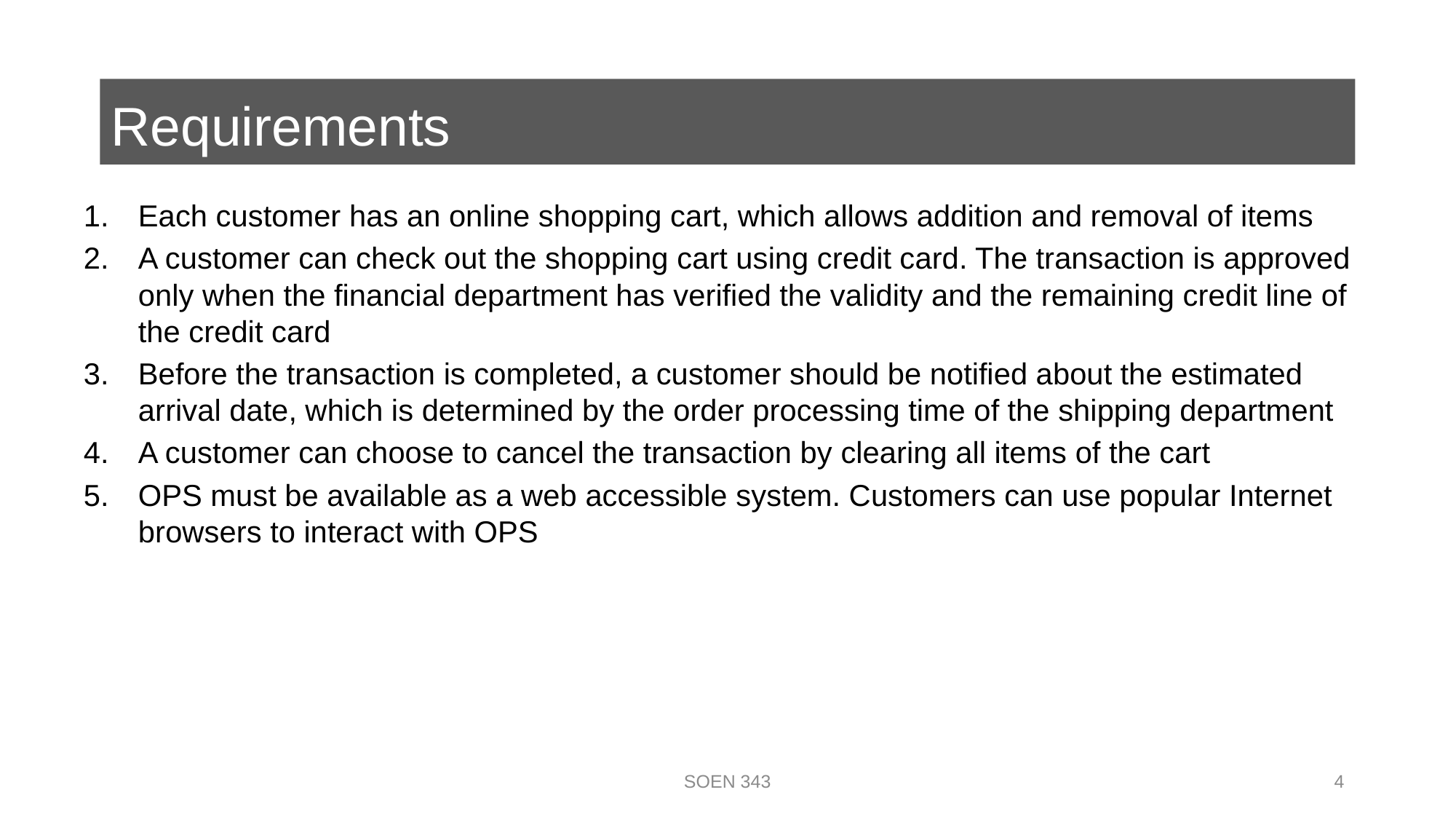

# Requirements
Each customer has an online shopping cart, which allows addition and removal of items
A customer can check out the shopping cart using credit card. The transaction is approved only when the financial department has verified the validity and the remaining credit line of the credit card
Before the transaction is completed, a customer should be notified about the estimated arrival date, which is determined by the order processing time of the shipping department
A customer can choose to cancel the transaction by clearing all items of the cart
OPS must be available as a web accessible system. Customers can use popular Internet browsers to interact with OPS
SOEN 343
4